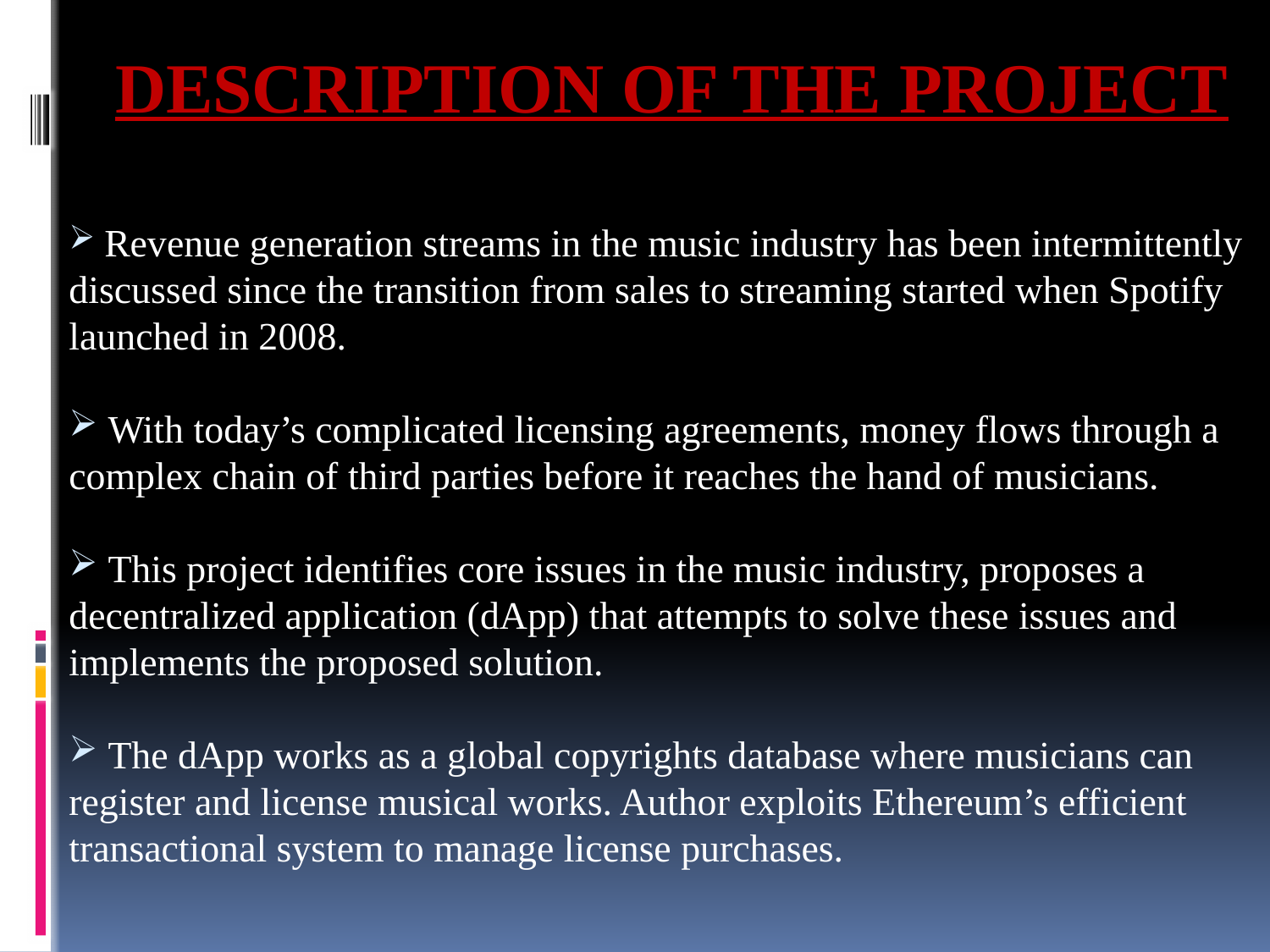

# DESCRIPTION OF THE PROJECT
 Revenue generation streams in the music industry has been intermittently discussed since the transition from sales to streaming started when Spotify launched in 2008.

 With today’s complicated licensing agreements, money flows through a complex chain of third parties before it reaches the hand of musicians.

 This project identifies core issues in the music industry, proposes a decentralized application (dApp) that attempts to solve these issues and implements the proposed solution.

 The dApp works as a global copyrights database where musicians can register and license musical works. Author exploits Ethereum’s efficient transactional system to manage license purchases.